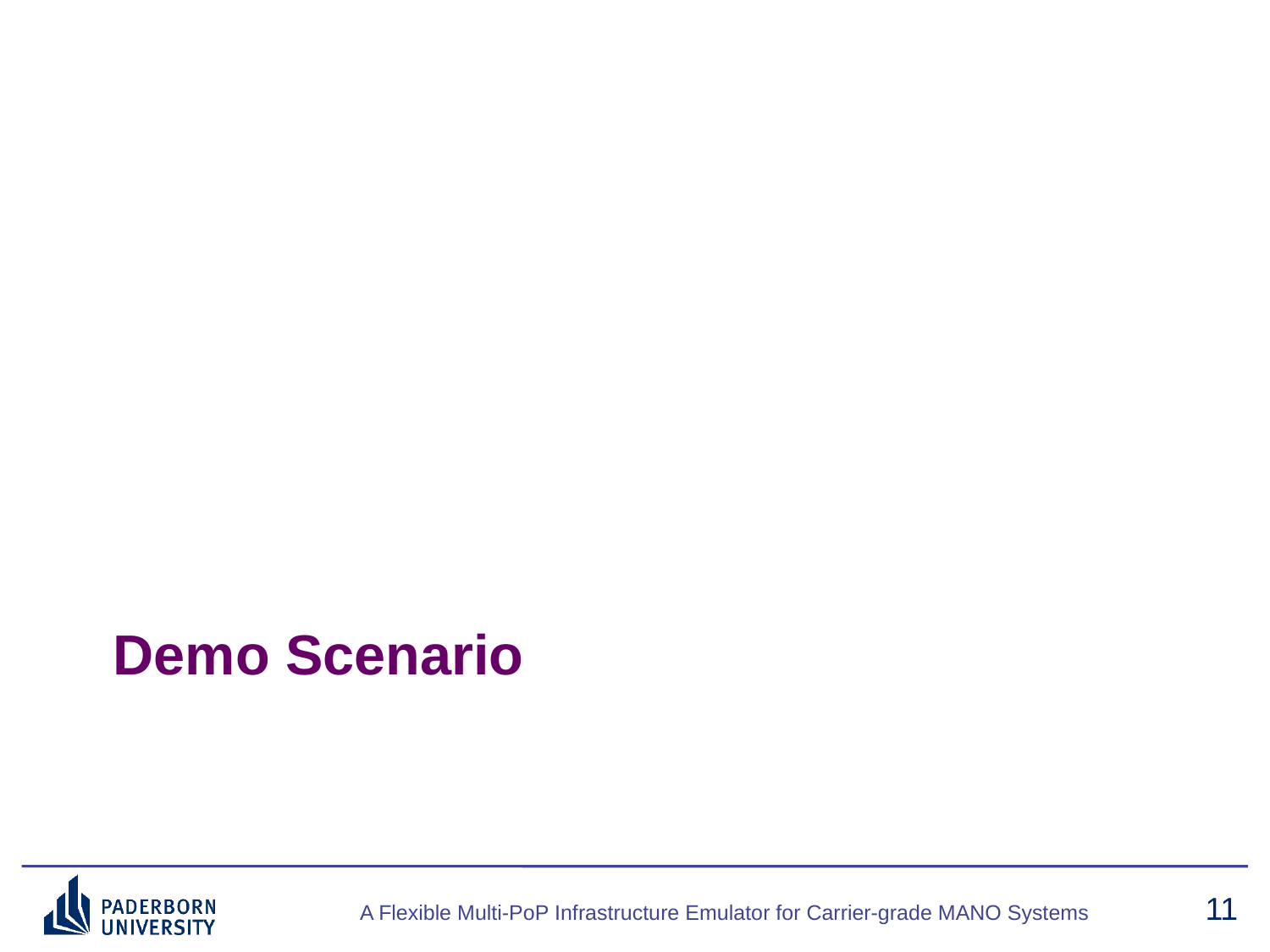

# Demo Scenario
A Flexible Multi-PoP Infrastructure Emulator for Carrier-grade MANO Systems